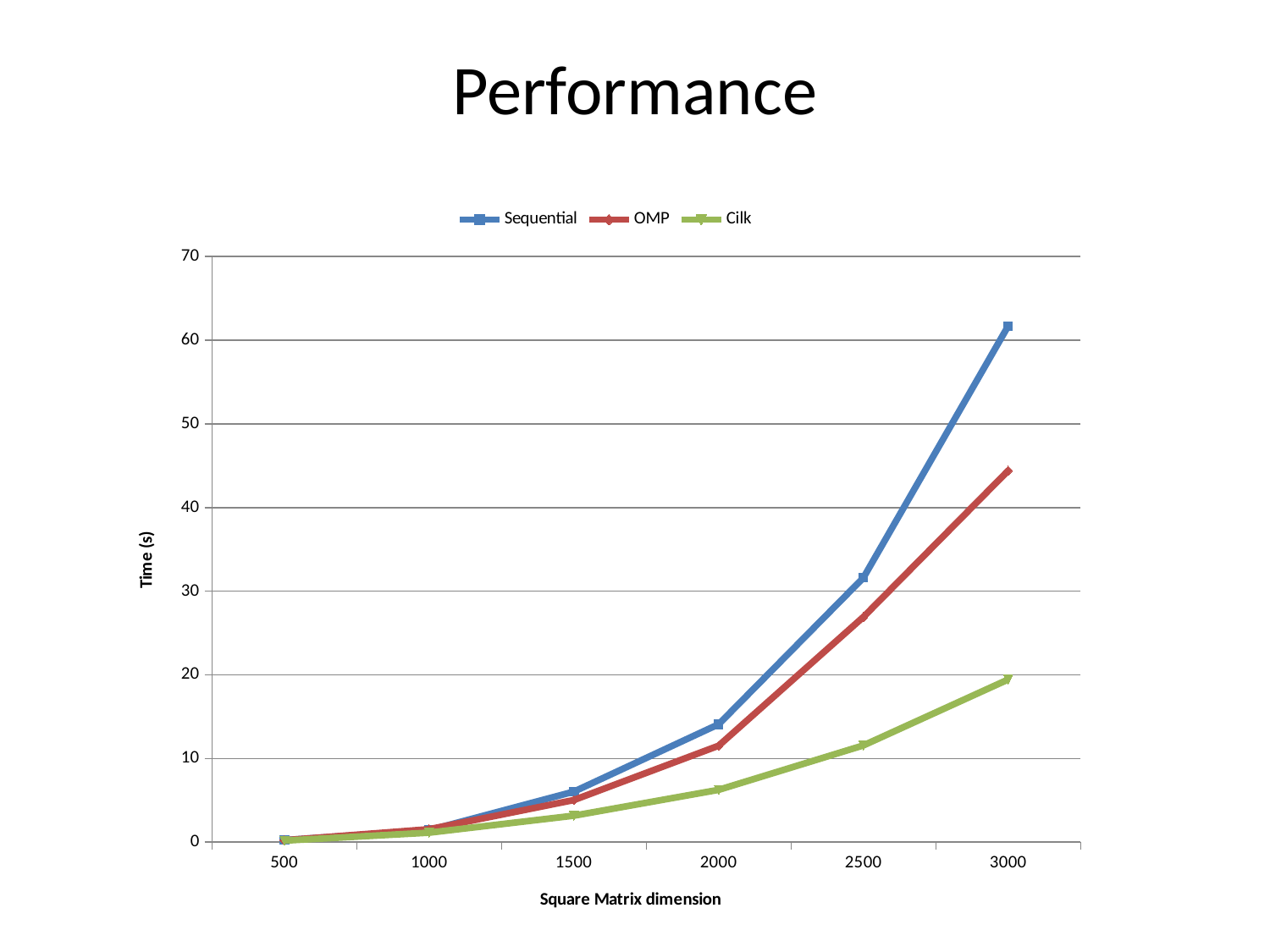

# Performance

### Chart

| Category |  |  |  |
|---|---|---|---|
| 500.0 | 0.235685 | 0.217672 | 0.176355 |
| 1000.0 | 1.416806 | 1.537784 | 1.126999 |
| 1500.0 | 6.030336 | 5.027034999999991 | 3.159244 |
| 2000.0 | 14.08154 | 11.523919 | 6.24722 |
| 2500.0 | 31.599557 | 26.912589 | 11.554249 |
| 3000.0 | 61.703155 | 44.40926 | 19.43826899999999 |